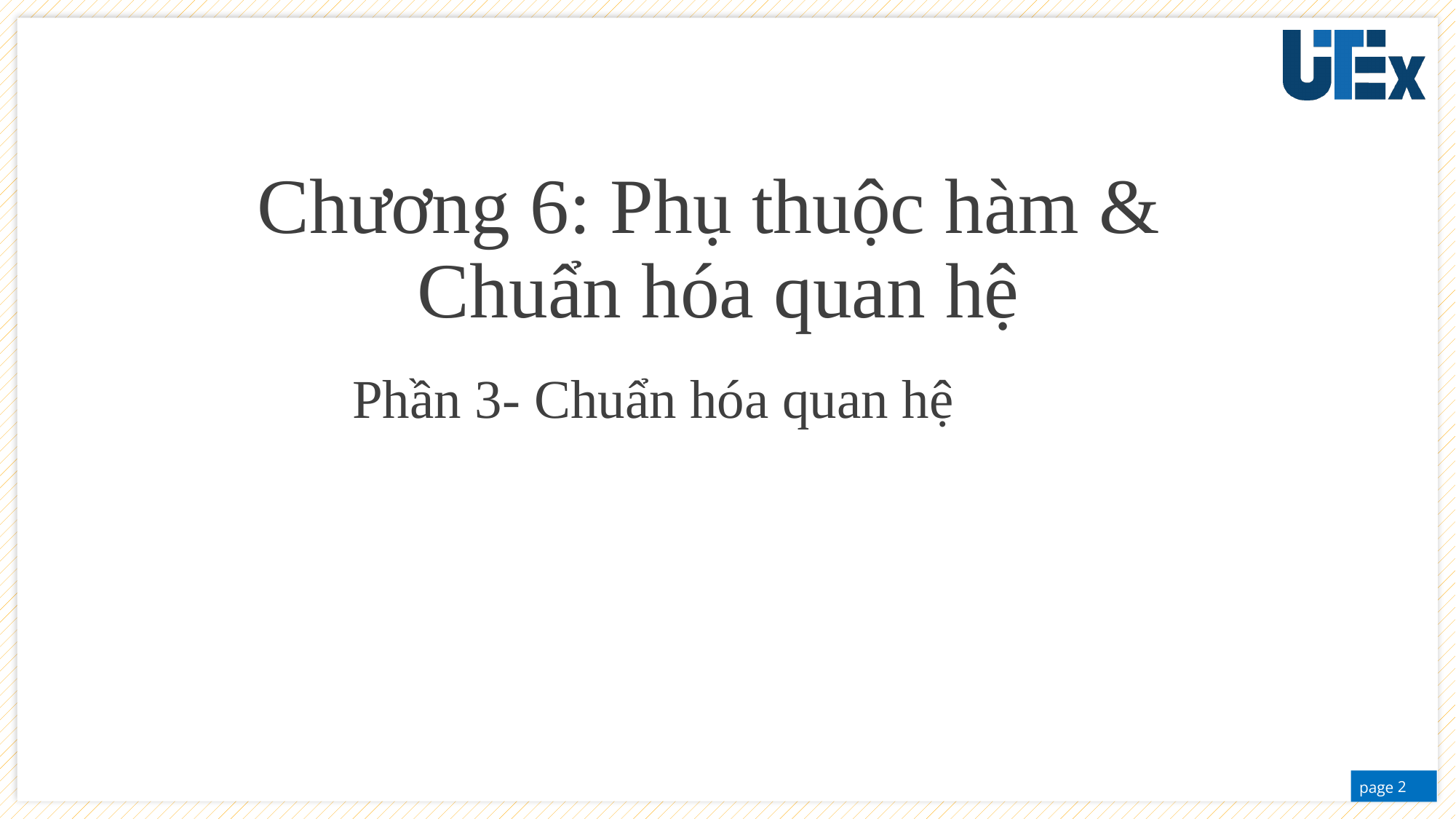

# WELCOME MESSAGES
Chương 6: Phụ thuộc hàm &
Chuẩn hóa quan hệ
Insert your subtitle here
Phần 3- Chuẩn hóa quan hệ
2